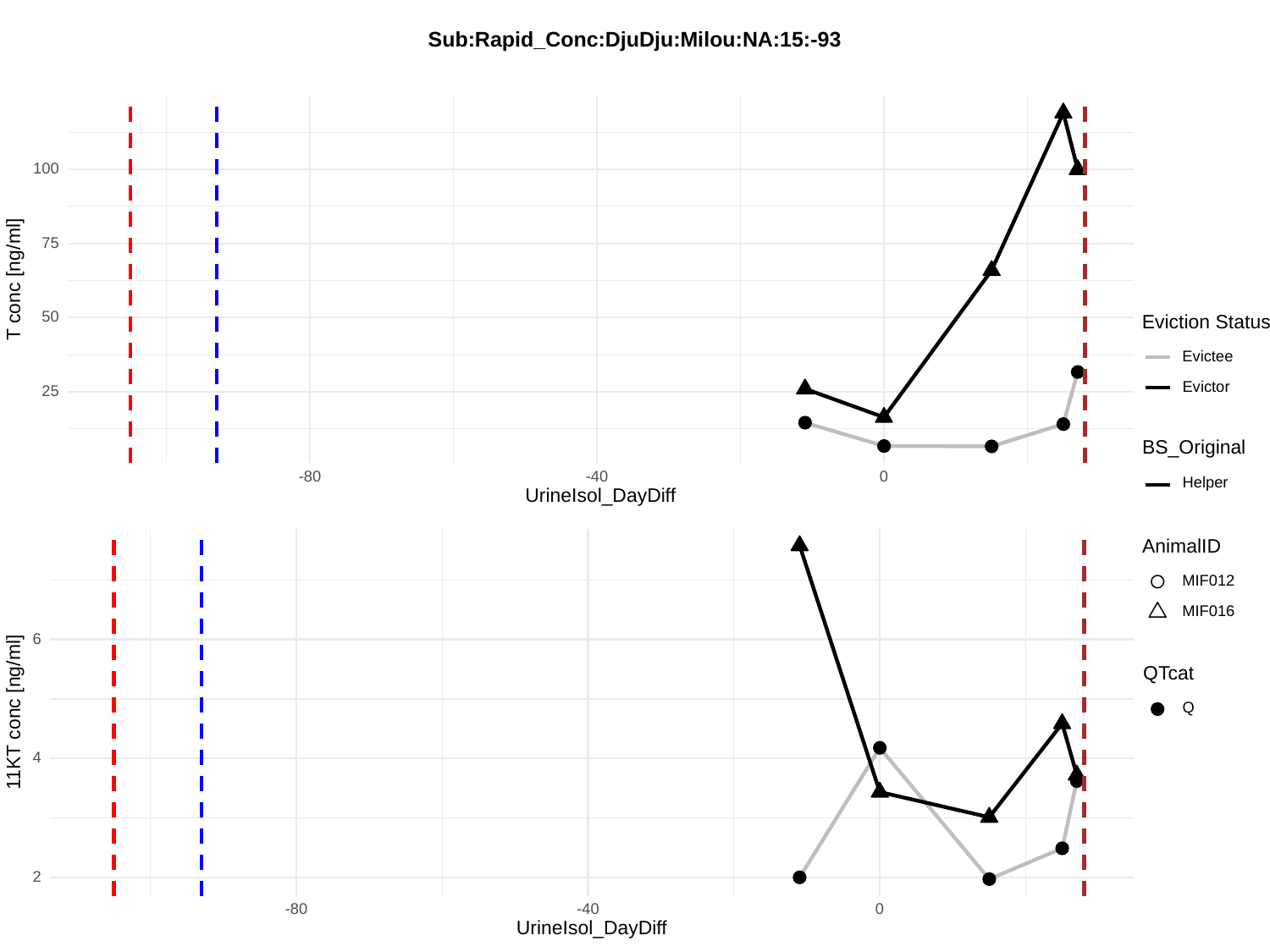

Sub:Rapid_Conc:DjuDju:Milou:NA:15:-93

100

75

T conc [ng/ml]

50
Eviction Status

Evictee

Evictor
25

BS_Original

-80
-40
0
Helper

UrineIsol_DayDiff

AnimalID

MIF012

MIF016
6

QTcat

Q

11KT conc [ng/ml]

4

2

-80
-40
0
UrineIsol_DayDiff